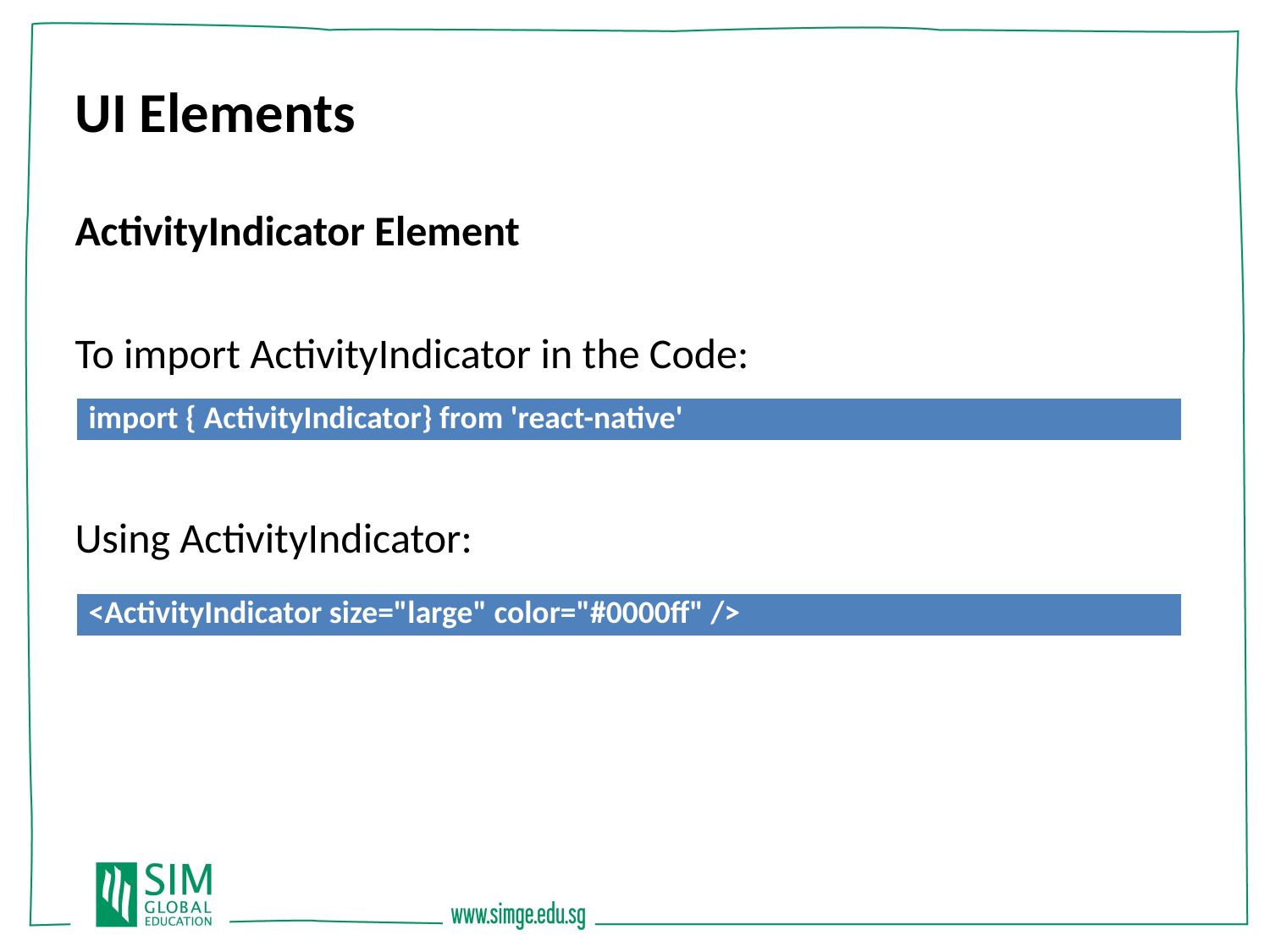

UI Elements
ActivityIndicator Element

To import ActivityIndicator in the Code:

Using ActivityIndicator:

| import { ActivityIndicator} from 'react-native' |
| --- |
| <ActivityIndicator size="large" color="#0000ff" /> |
| --- |